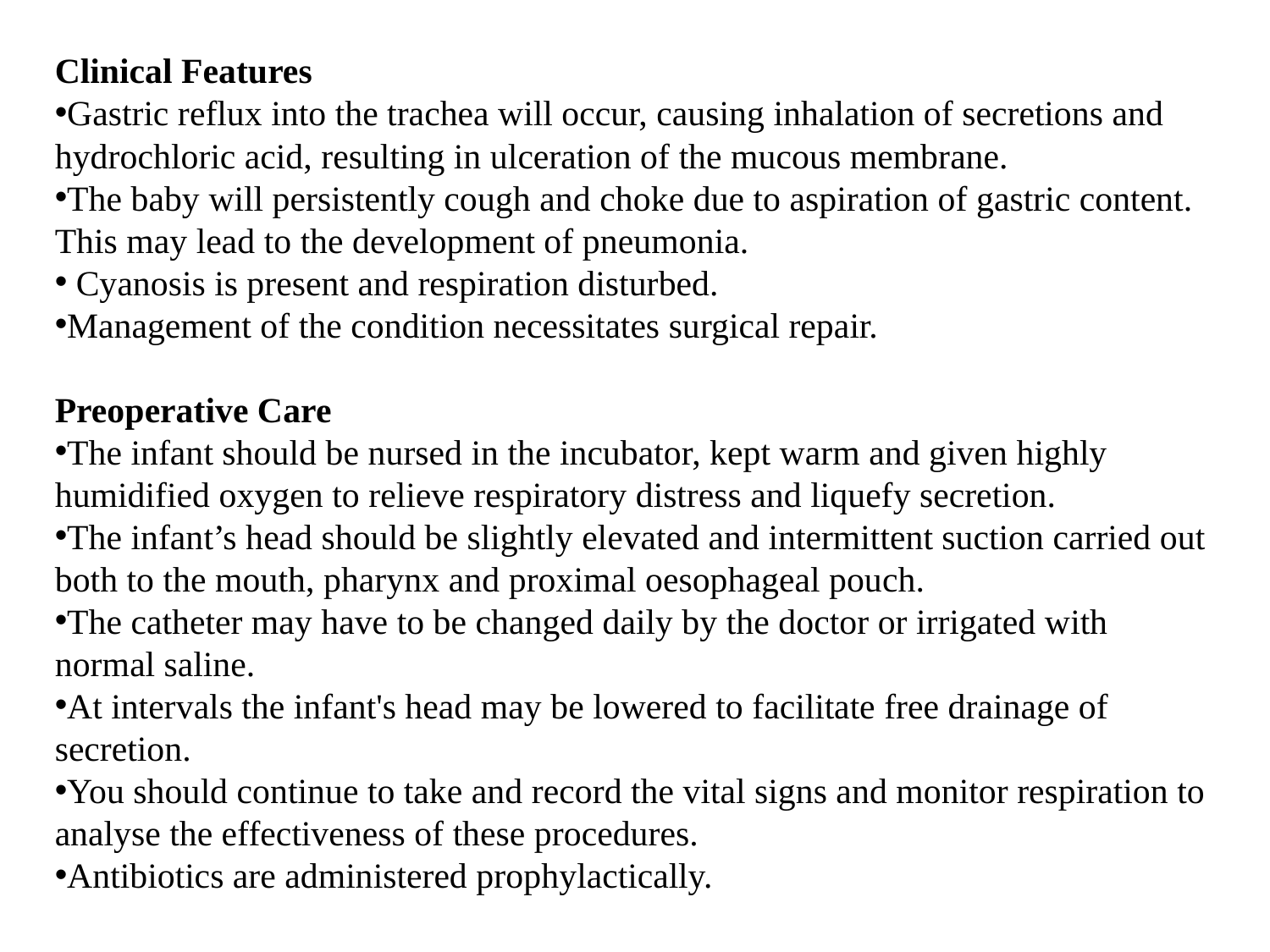

Clinical Features
Gastric reflux into the trachea will occur, causing inhalation of secretions and hydrochloric acid, resulting in ulceration of the mucous membrane.
The baby will persistently cough and choke due to aspiration of gastric content. This may lead to the development of pneumonia.
 Cyanosis is present and respiration disturbed.
Management of the condition necessitates surgical repair.

Preoperative Care
The infant should be nursed in the incubator, kept warm and given highly humidified oxygen to relieve respiratory distress and liquefy secretion.
The infant’s head should be slightly elevated and intermittent suction carried out both to the mouth, pharynx and proximal oesophageal pouch.
The catheter may have to be changed daily by the doctor or irrigated with normal saline.
At intervals the infant's head may be lowered to facilitate free drainage of secretion.
You should continue to take and record the vital signs and monitor respiration to analyse the effectiveness of these procedures.
Antibiotics are administered prophylactically.